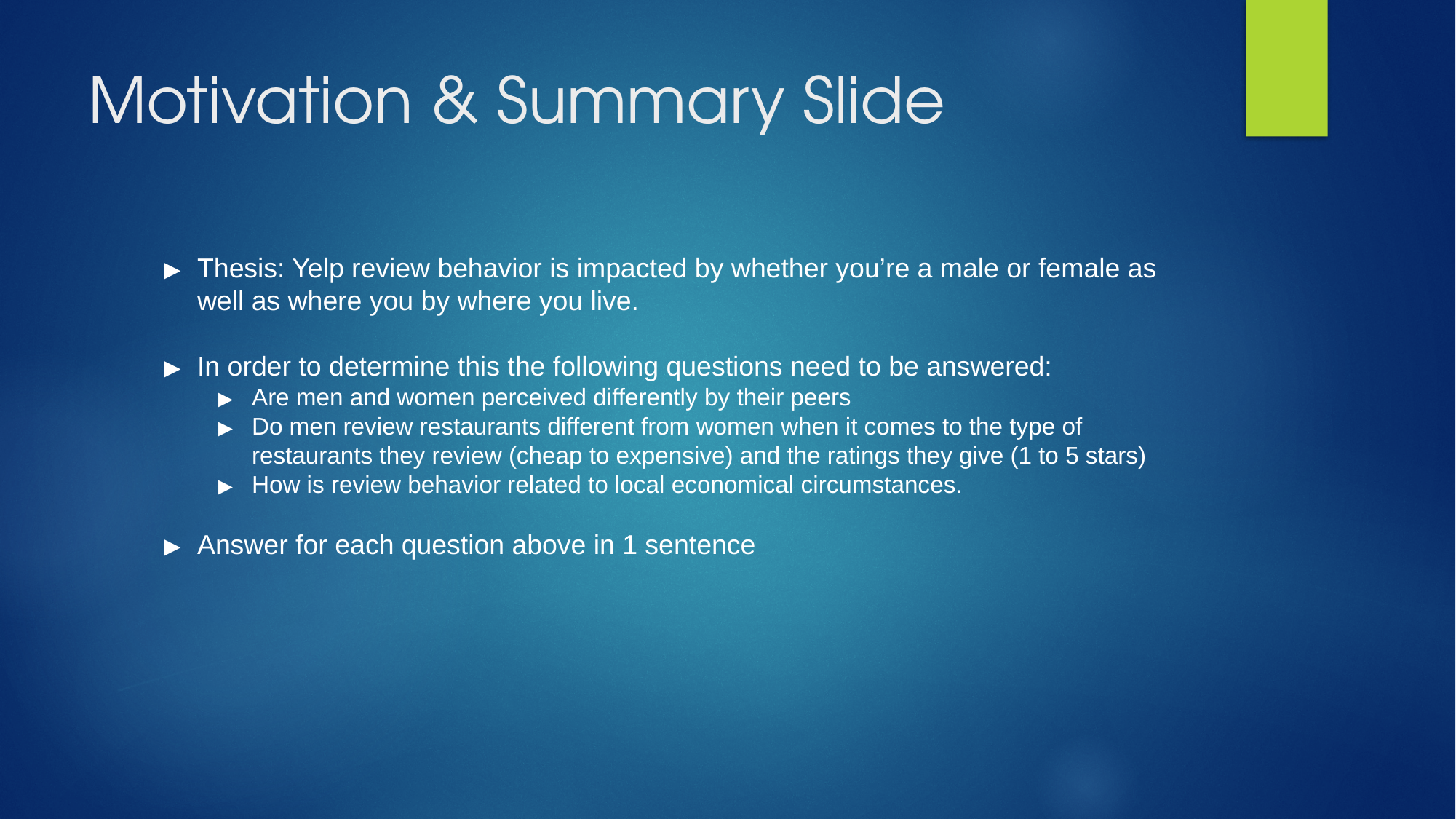

# Motivation & Summary Slide
Thesis: Yelp review behavior is impacted by whether you’re a male or female as well as where you by where you live.

In order to determine this the following questions need to be answered:
Are men and women perceived differently by their peers
Do men review restaurants different from women when it comes to the type of restaurants they review (cheap to expensive) and the ratings they give (1 to 5 stars)
How is review behavior related to local economical circumstances.

Answer for each question above in 1 sentence